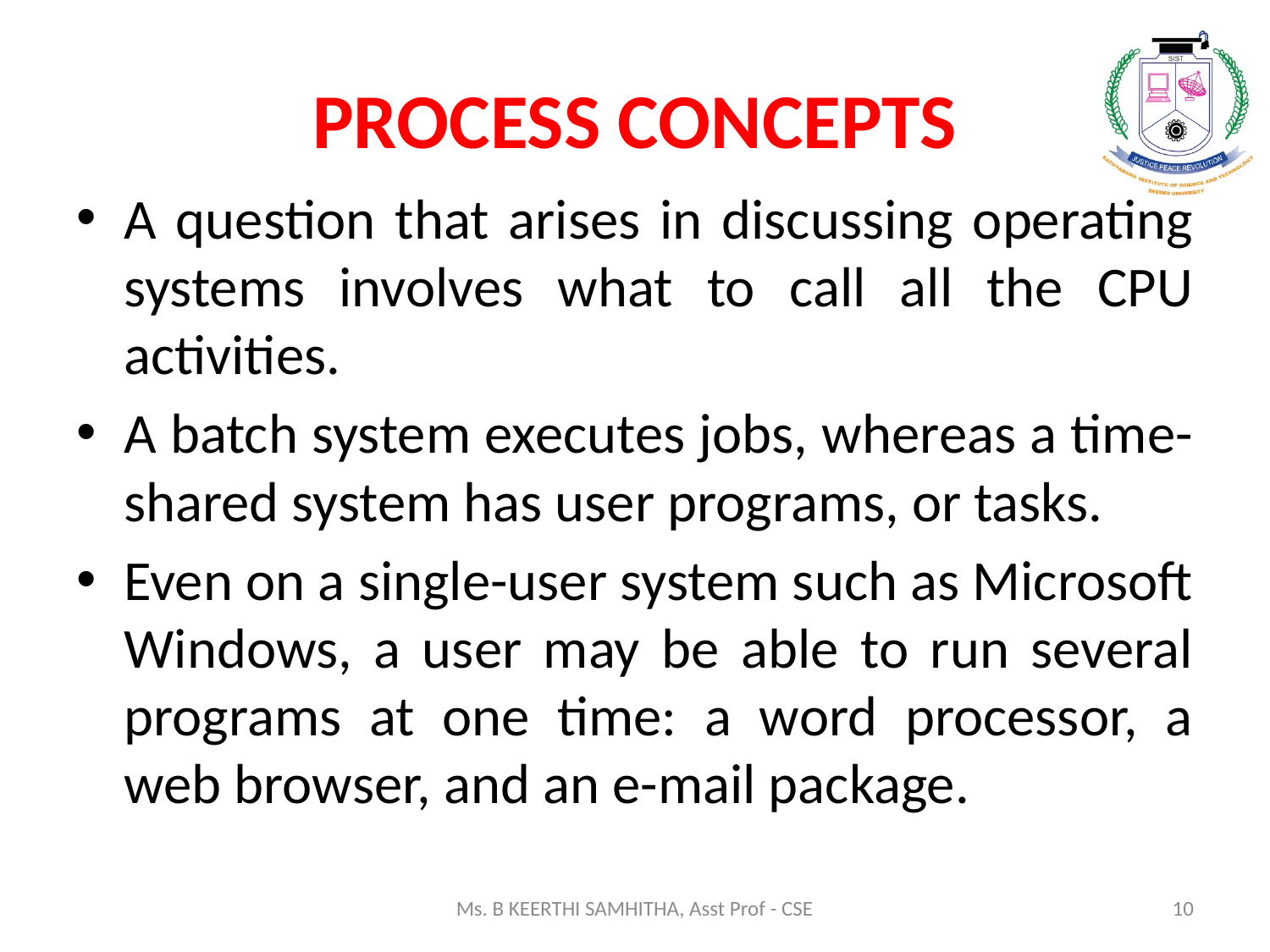

# PROCESS CONCEPTS
A question that arises in discussing operating systems involves what to call all the CPU activities.
A batch system executes jobs, whereas a time-shared system has user programs, or tasks.
Even on a single-user system such as Microsoft Windows, a user may be able to run several programs at one time: a word processor, a web browser, and an e-mail package.

Ms. B KEERTHI SAMHITHA, Asst Prof - CSE
10